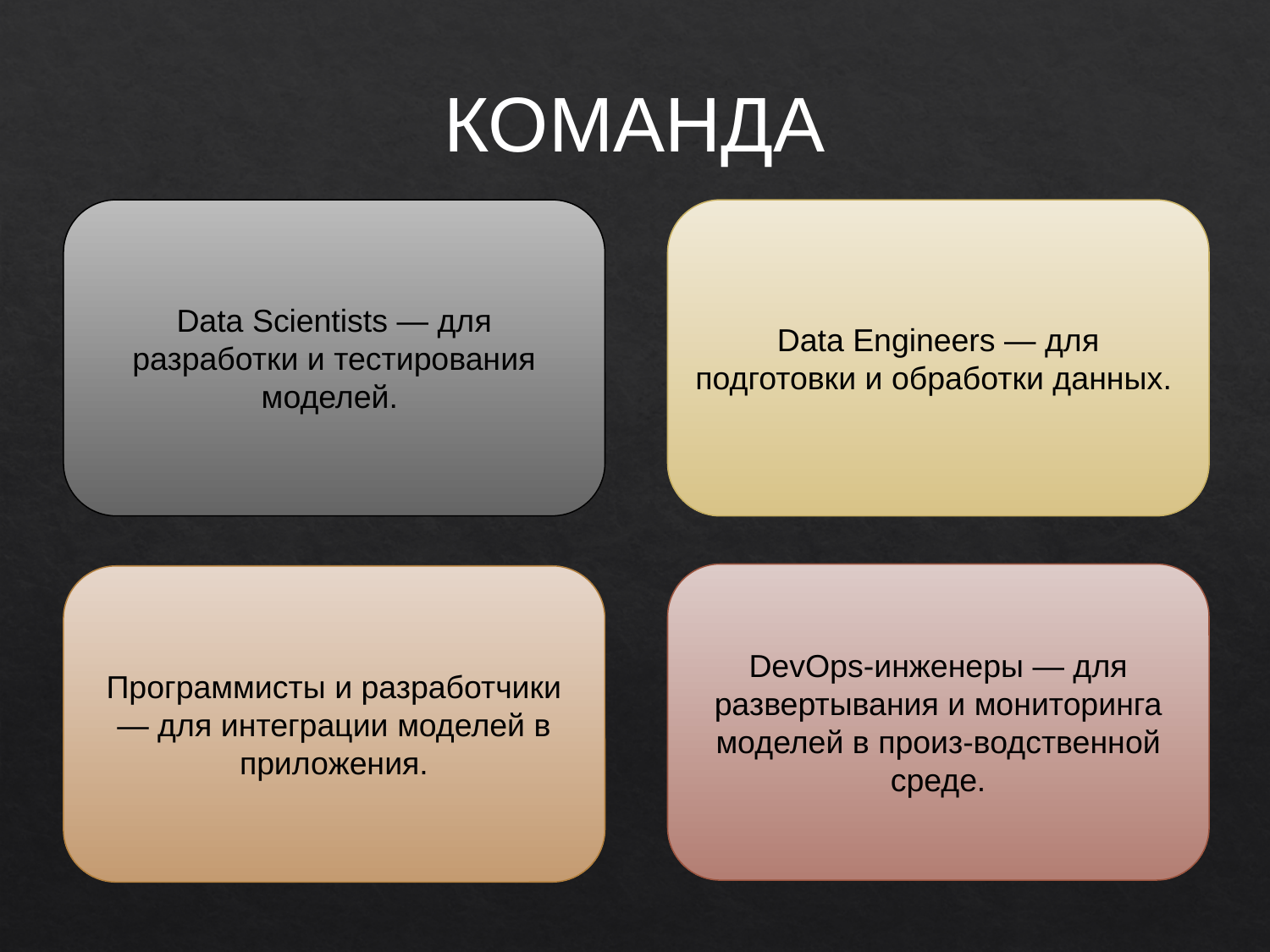

КОМАНДА
Data Scientists — для разработки и тестирования моделей.
Data Engineers — для подготовки и обработки данных.
DevOps-инженеры — для развертывания и мониторинга моделей в произ-водственной среде.
Программисты и разработчики — для интеграции моделей в приложения.